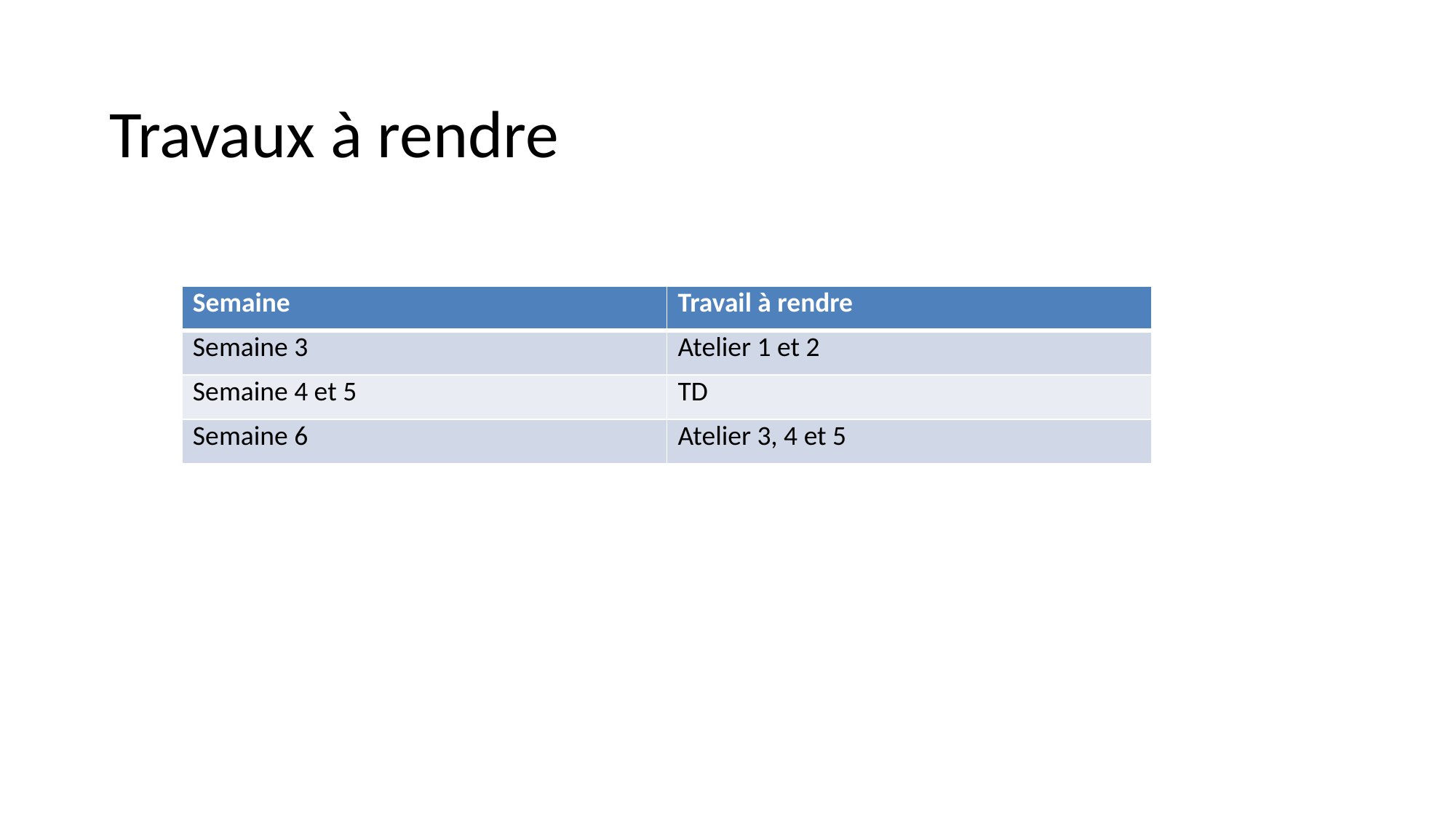

# Travaux à rendre

| Semaine | Travail à rendre |
| --- | --- |
| Semaine 3 | Atelier 1 et 2 |
| Semaine 4 et 5 | TD |
| Semaine 6 | Atelier 3, 4 et 5 |